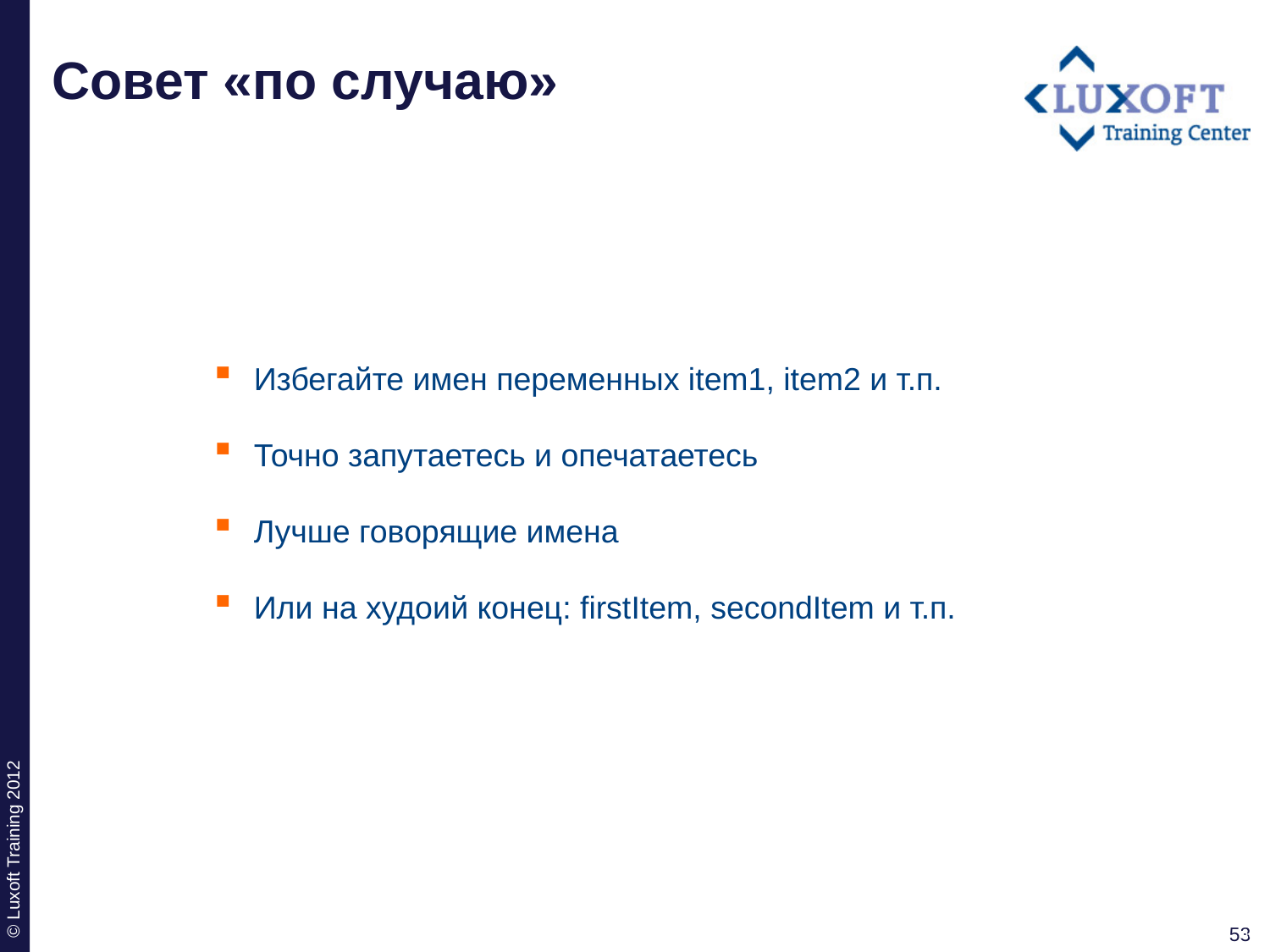

# Совет «по случаю»
Избегайте имен переменных item1, item2 и т.п.

Точно запутаетесь и опечатаетесь

Лучше говорящие имена

Или на худоий конец: firstItem, secondItem и т.п.